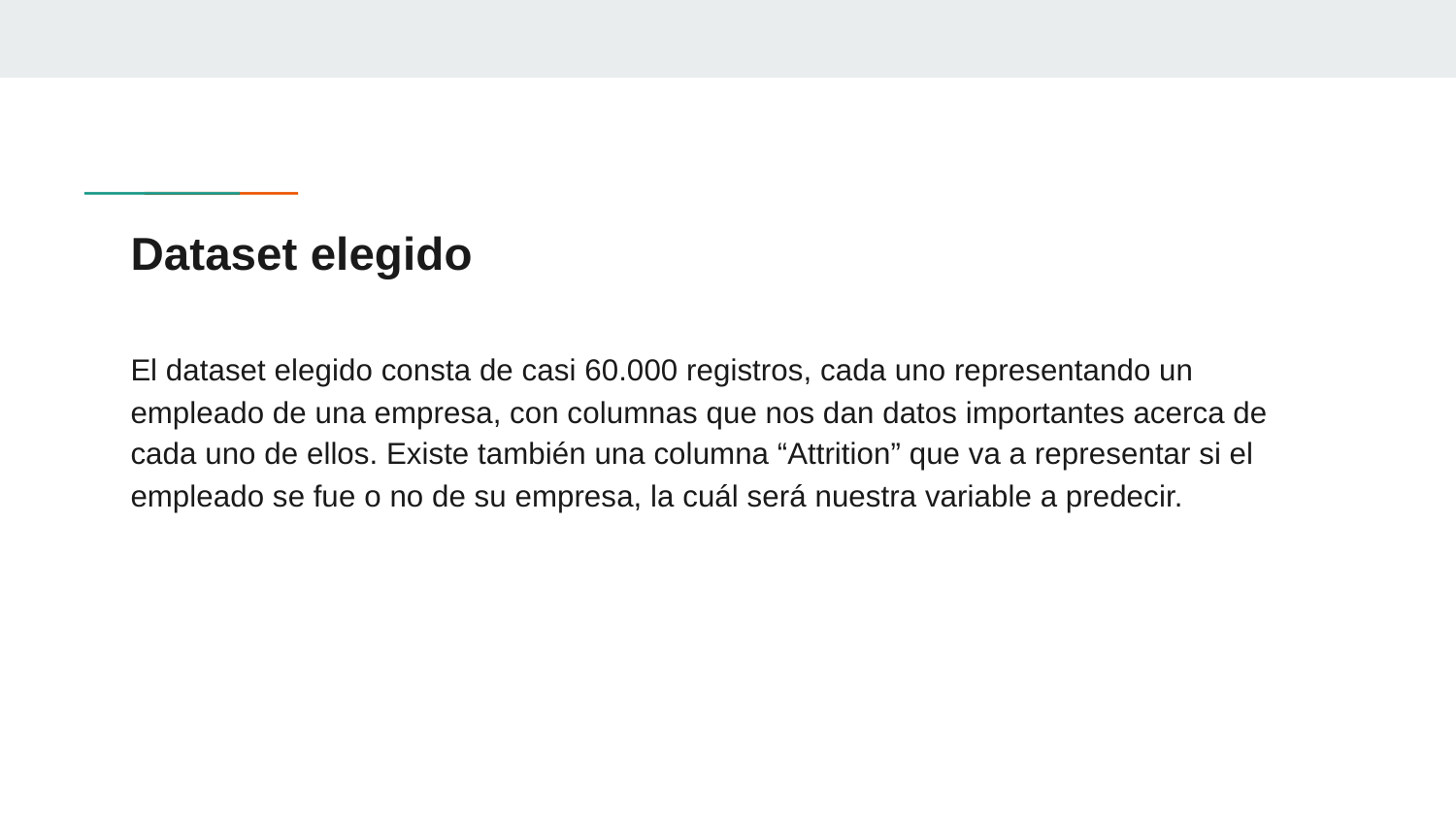

# Dataset elegido
El dataset elegido consta de casi 60.000 registros, cada uno representando un empleado de una empresa, con columnas que nos dan datos importantes acerca de cada uno de ellos. Existe también una columna “Attrition” que va a representar si el empleado se fue o no de su empresa, la cuál será nuestra variable a predecir.